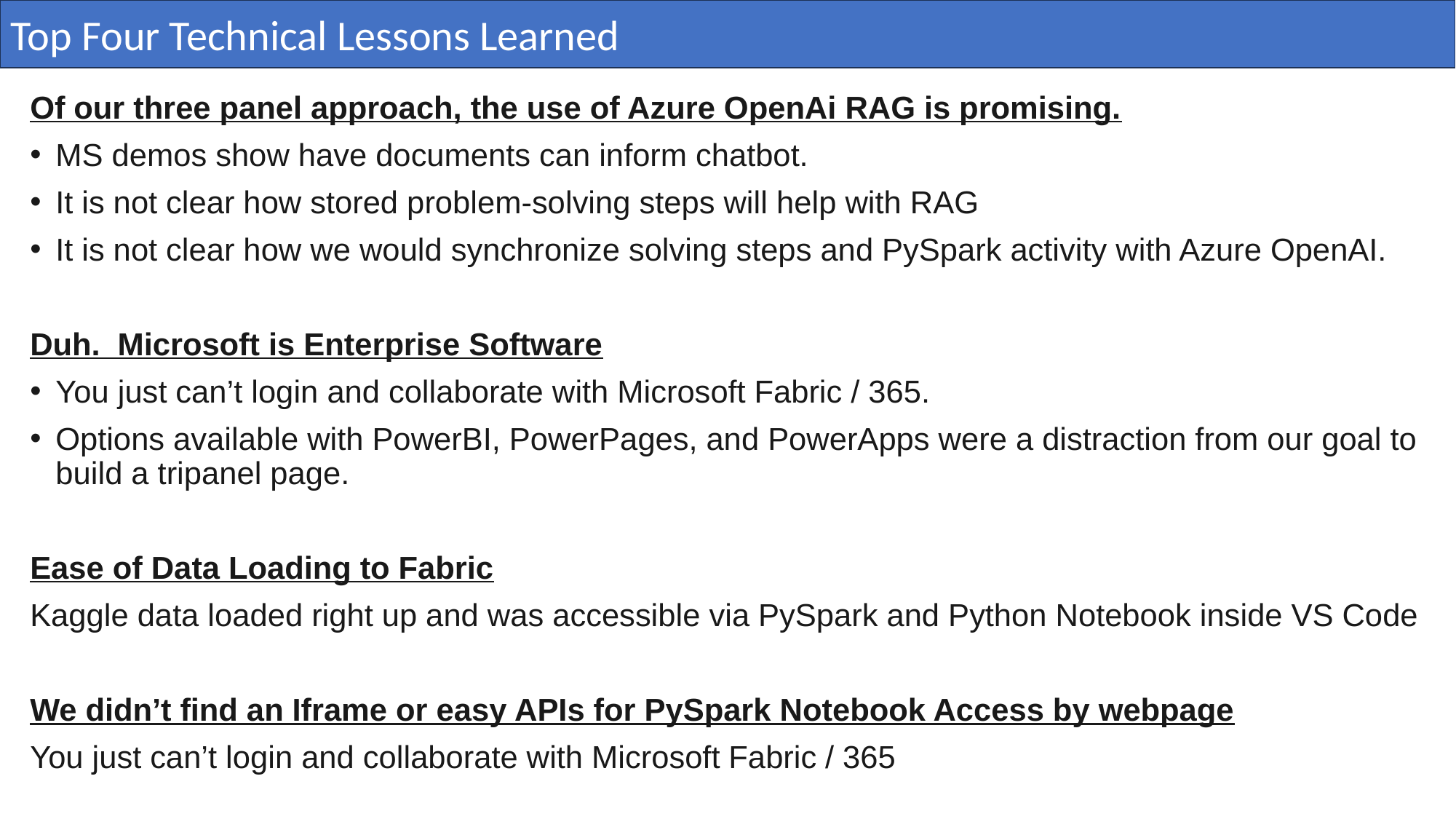

Top Four Technical Lessons Learned
Of our three panel approach, the use of Azure OpenAi RAG is promising.
MS demos show have documents can inform chatbot.
It is not clear how stored problem-solving steps will help with RAG
It is not clear how we would synchronize solving steps and PySpark activity with Azure OpenAI.

Duh.  Microsoft is Enterprise Software
You just can’t login and collaborate with Microsoft Fabric / 365.
Options available with PowerBI, PowerPages, and PowerApps were a distraction from our goal to build a tripanel page.

Ease of Data Loading to Fabric
Kaggle data loaded right up and was accessible via PySpark and Python Notebook inside VS Code

We didn’t find an Iframe or easy APIs for PySpark Notebook Access by webpage
You just can’t login and collaborate with Microsoft Fabric / 365